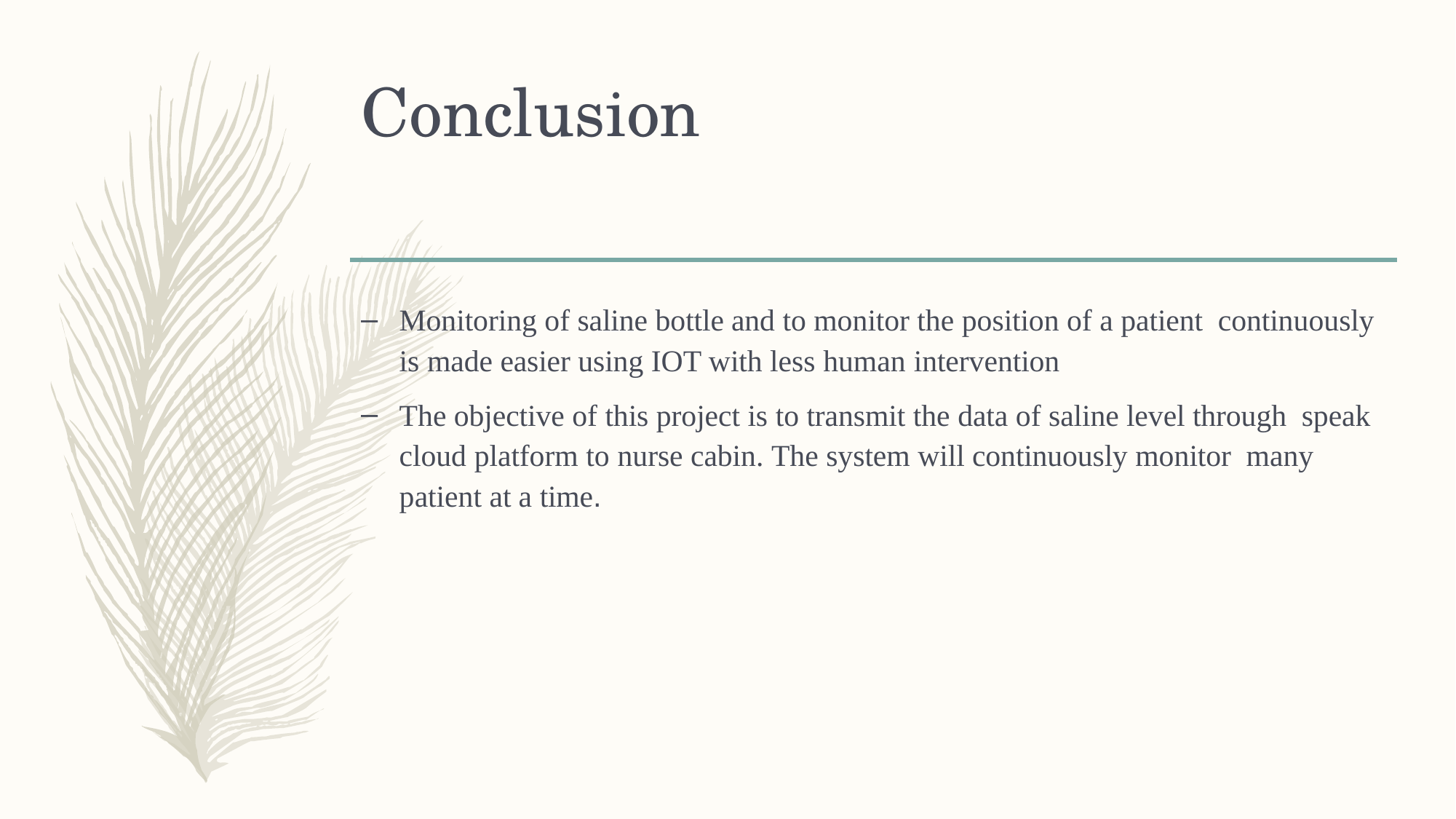

# Conclusion
Monitoring of saline bottle and to monitor the position of a patient  continuously is made easier using IOT with less human intervention
The objective of this project is to transmit the data of saline level through  speak cloud platform to nurse cabin. The system will continuously monitor  many patient at a time.